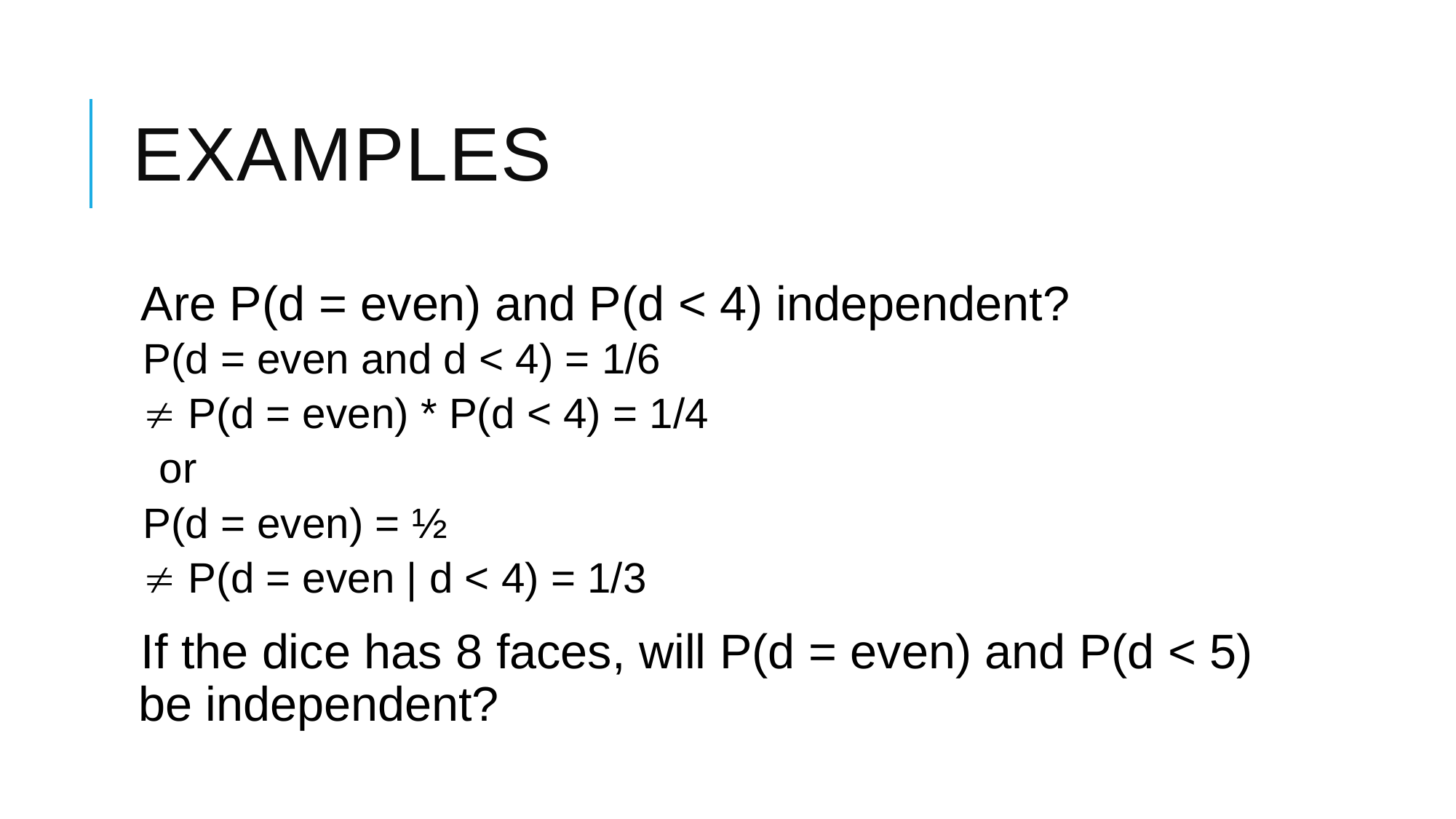

# Examples
Are P(d = even) and P(d < 4) independent?
P(d = even and d < 4) = 1/6
≠ P(d = even) * P(d < 4) = 1/4
	or
P(d = even) = ½
≠ P(d = even | d < 4) = 1/3
If the dice has 8 faces, will P(d = even) and P(d < 5) be independent?